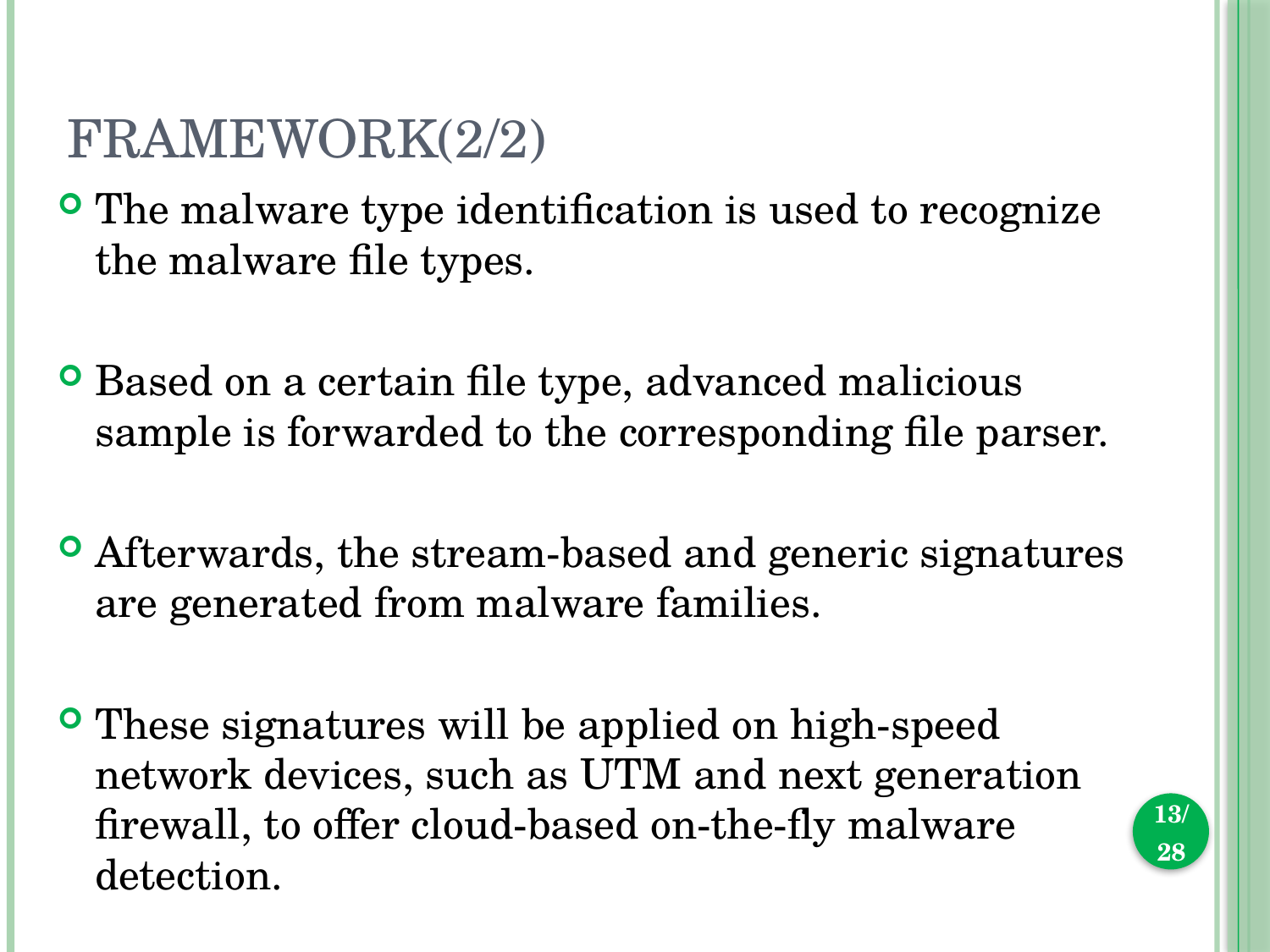

# Framework(2/2)
The malware type identification is used to recognize the malware file types.

Based on a certain file type, advanced malicious sample is forwarded to the corresponding file parser.

Afterwards, the stream-based and generic signatures are generated from malware families.

These signatures will be applied on high-speed network devices, such as UTM and next generation firewall, to offer cloud-based on-the-fly malware detection.
13/28